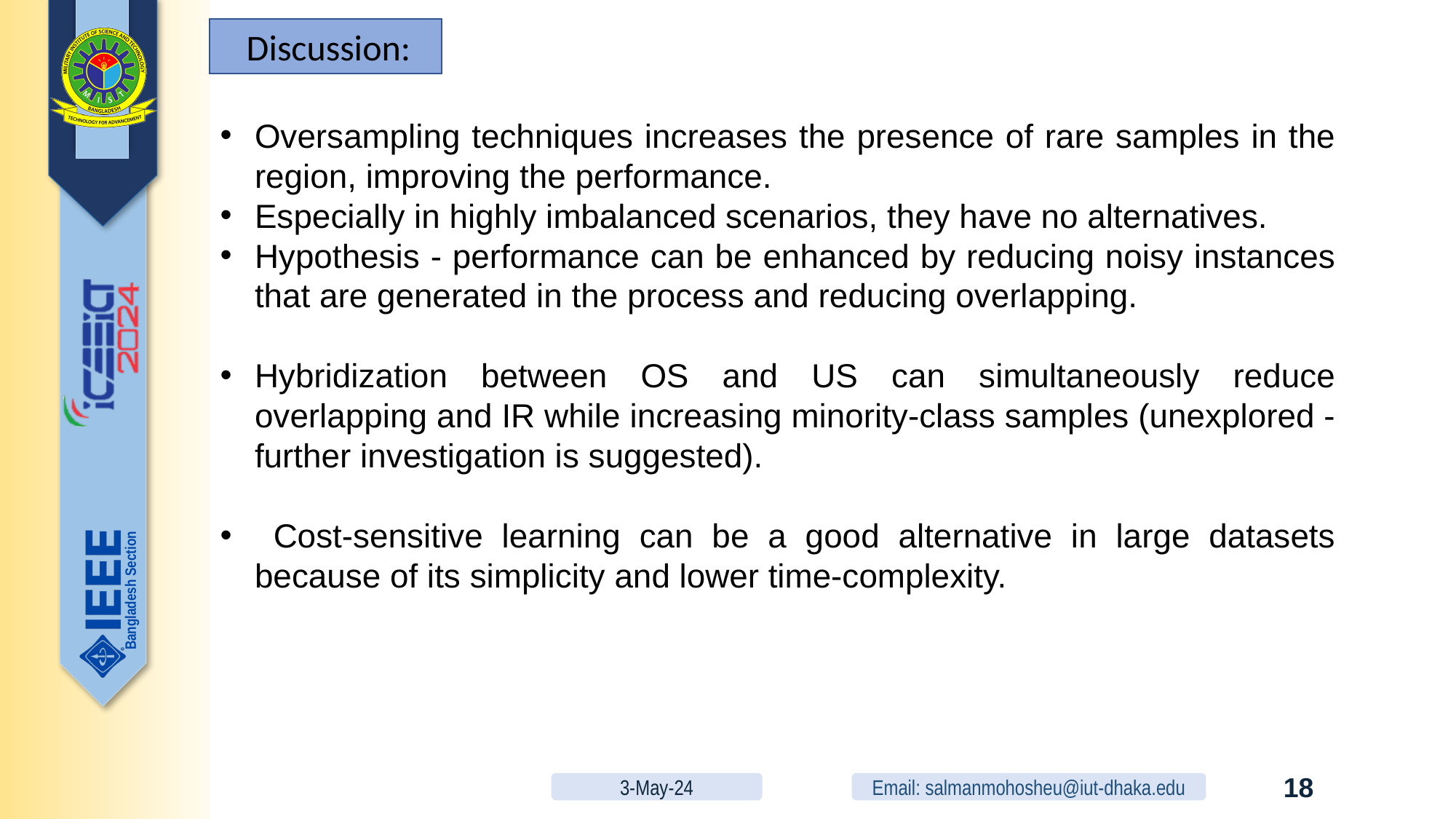

Discussion:
Oversampling techniques increases the presence of rare samples in the region, improving the performance.
Especially in highly imbalanced scenarios, they have no alternatives.
Hypothesis - performance can be enhanced by reducing noisy instances that are generated in the process and reducing overlapping.

Hybridization between OS and US can simultaneously reduce overlapping and IR while increasing minority-class samples (unexplored - further investigation is suggested).

 Cost-sensitive learning can be a good alternative in large datasets because of its simplicity and lower time-complexity.

3-May-24
Email: salmanmohosheu@iut-dhaka.edu
18